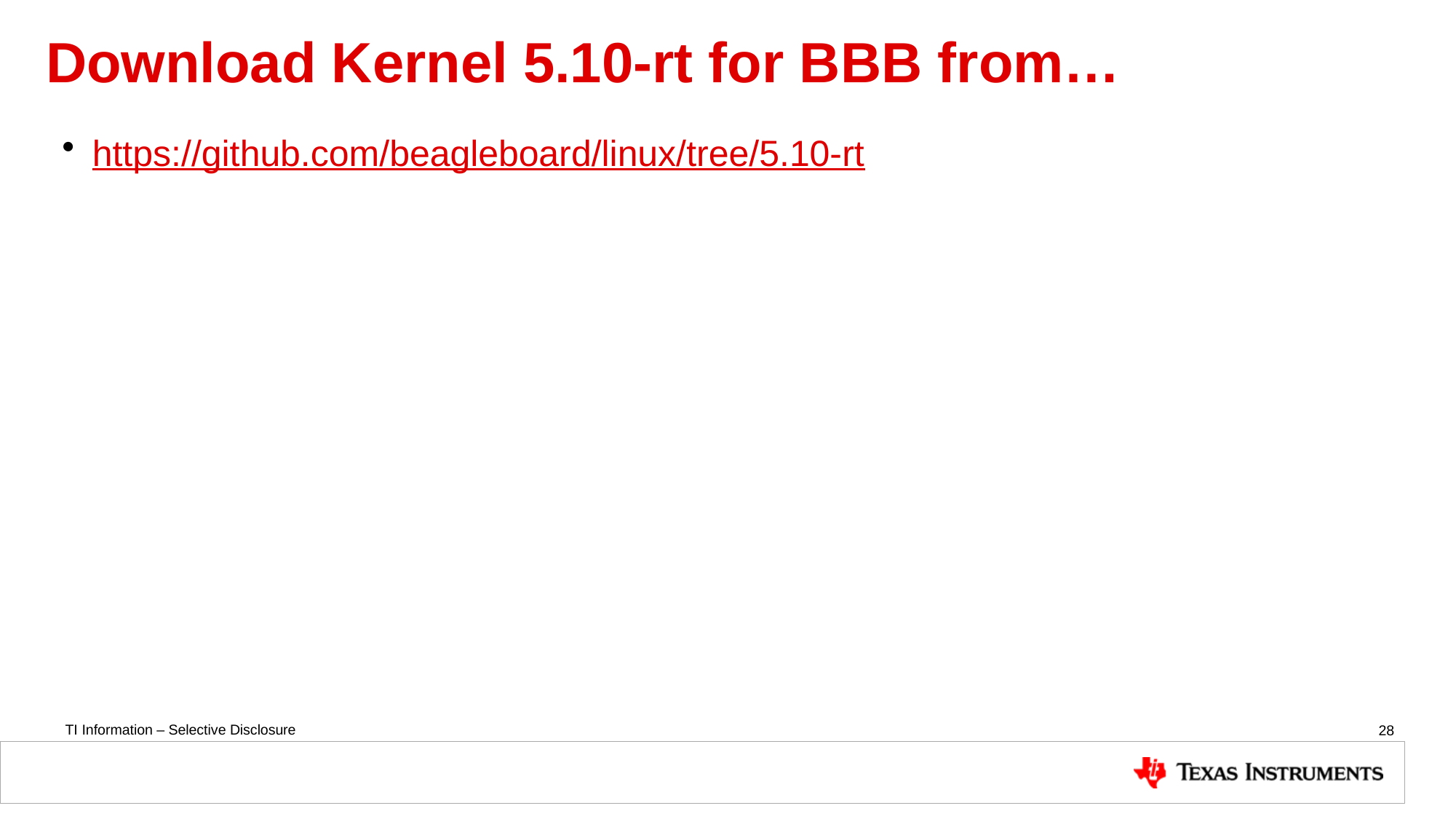

# Download Kernel 5.10-rt for BBB from…
https://github.com/beagleboard/linux/tree/5.10-rt

28